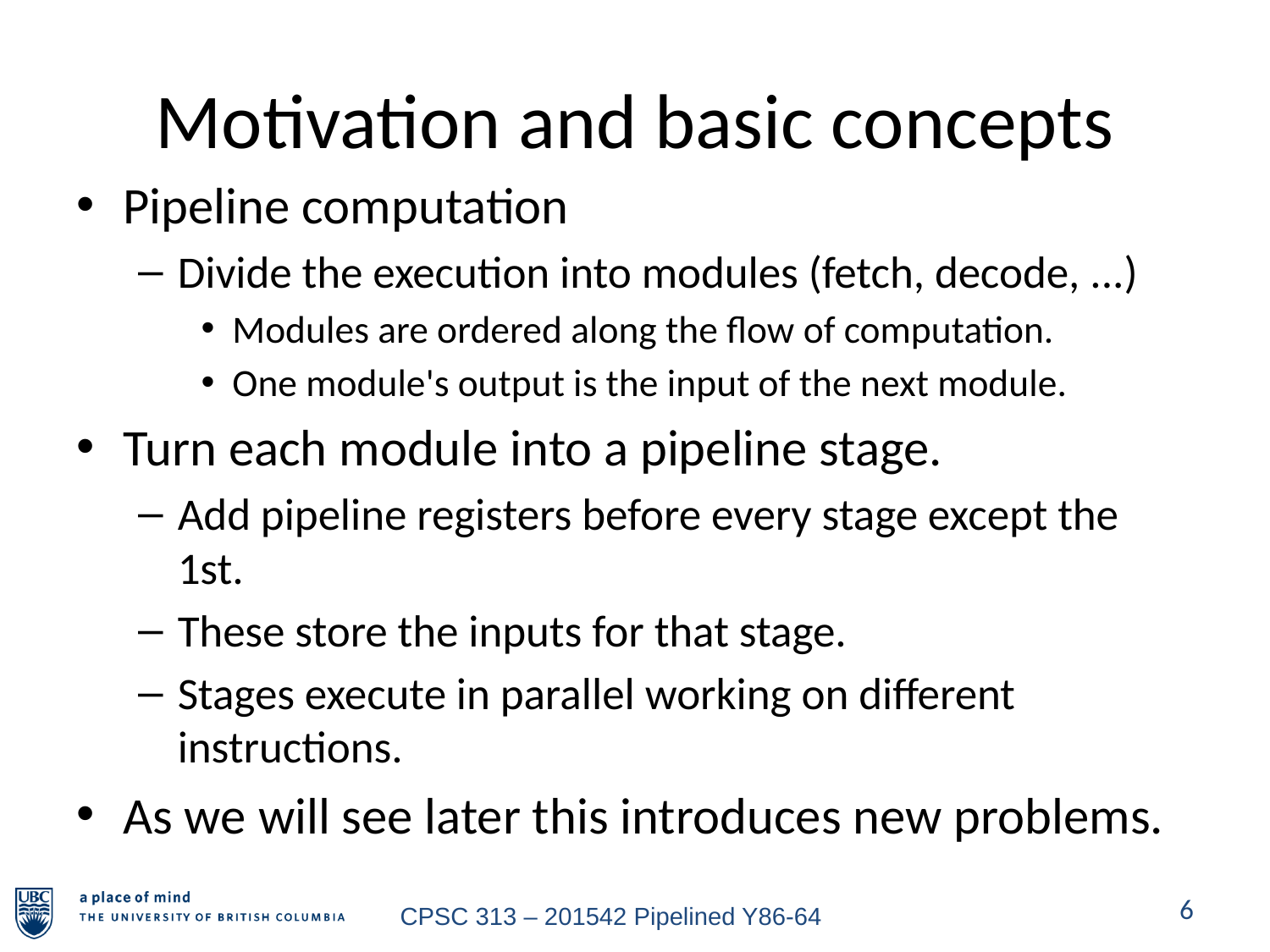

# Motivation and basic concepts
Pipeline computation
Divide the execution into modules (fetch, decode, ...)
Modules are ordered along the flow of computation.
One module's output is the input of the next module.
Turn each module into a pipeline stage.
Add pipeline registers before every stage except the 1st.
These store the inputs for that stage.
Stages execute in parallel working on different instructions.
As we will see later this introduces new problems.

6